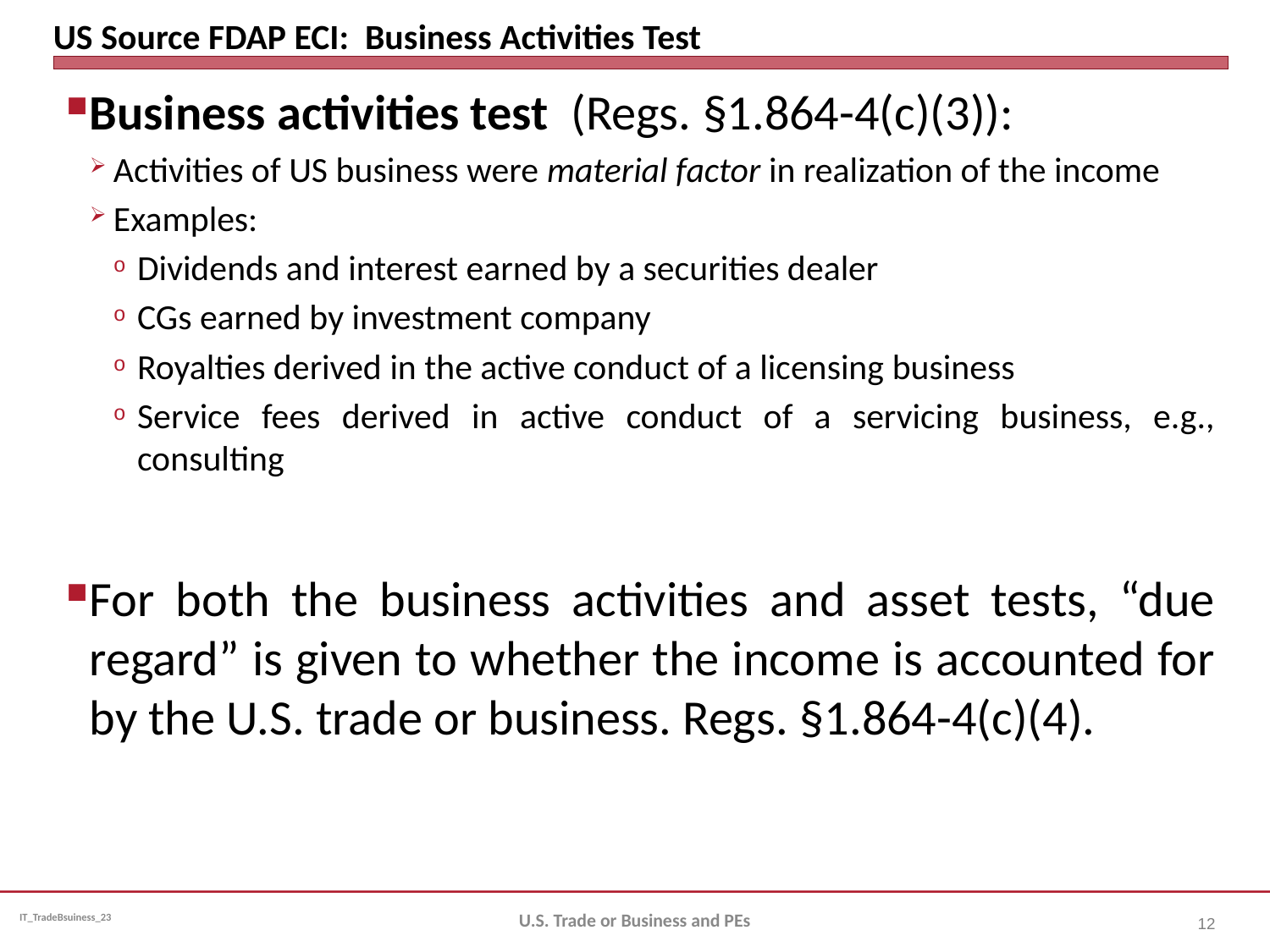

# US Source FDAP ECI:  Business Activities Test
Business activities test  (Regs. §1.864-4(c)(3)):
Activities of US business were material factor in realization of the income
Examples:
Dividends and interest earned by a securities dealer
CGs earned by investment company
Royalties derived in the active conduct of a licensing business
Service fees derived in active conduct of a servicing business, e.g., consulting

For both the business activities and asset tests, “due regard” is given to whether the income is accounted for by the U.S. trade or business. Regs. §1.864-4(c)(4).

U.S. Trade or Business and PEs
12